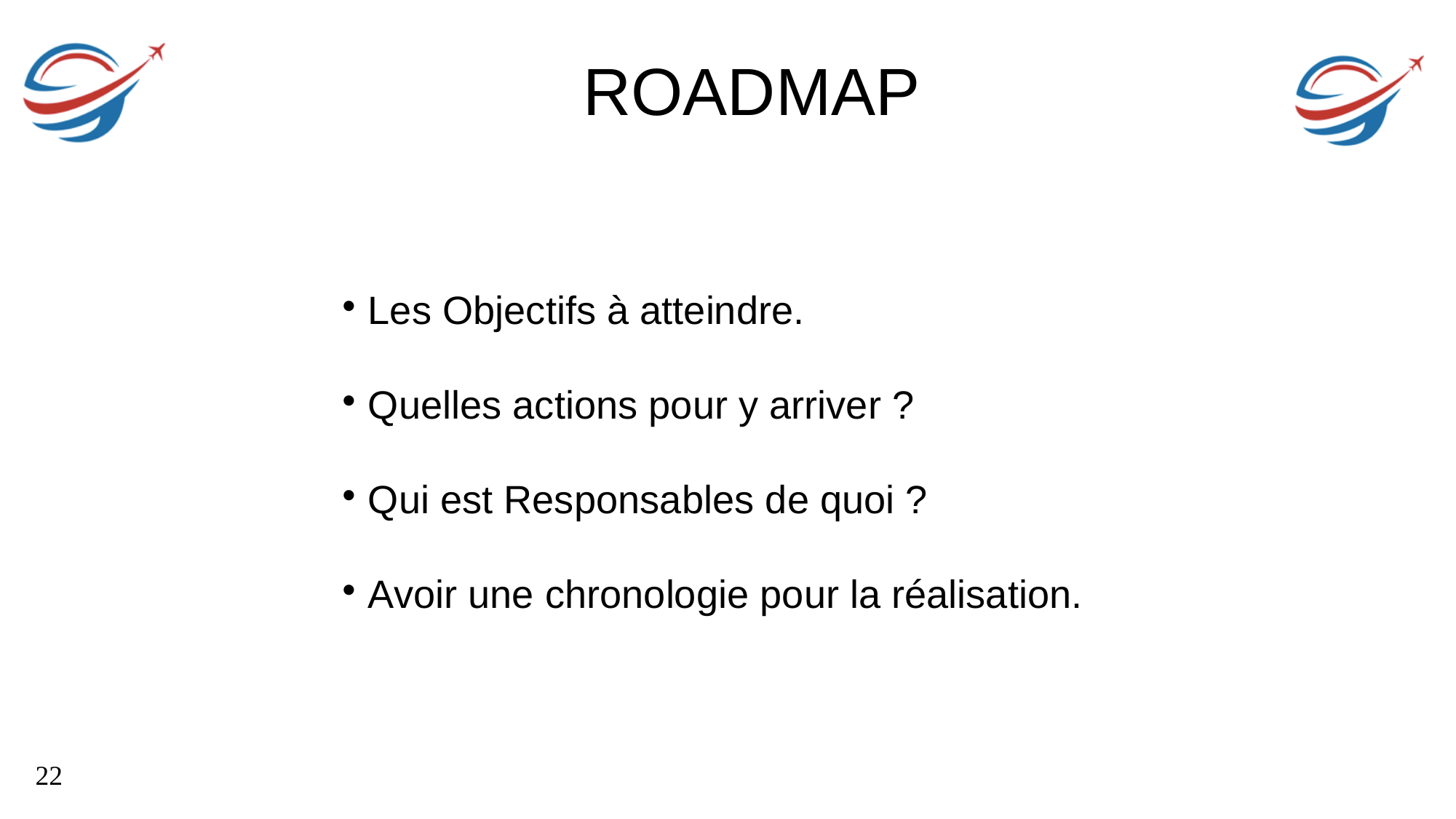

ROADMAP
Les Objectifs à atteindre.

Quelles actions pour y arriver ?

Qui est Responsables de quoi ?

Avoir une chronologie pour la réalisation.